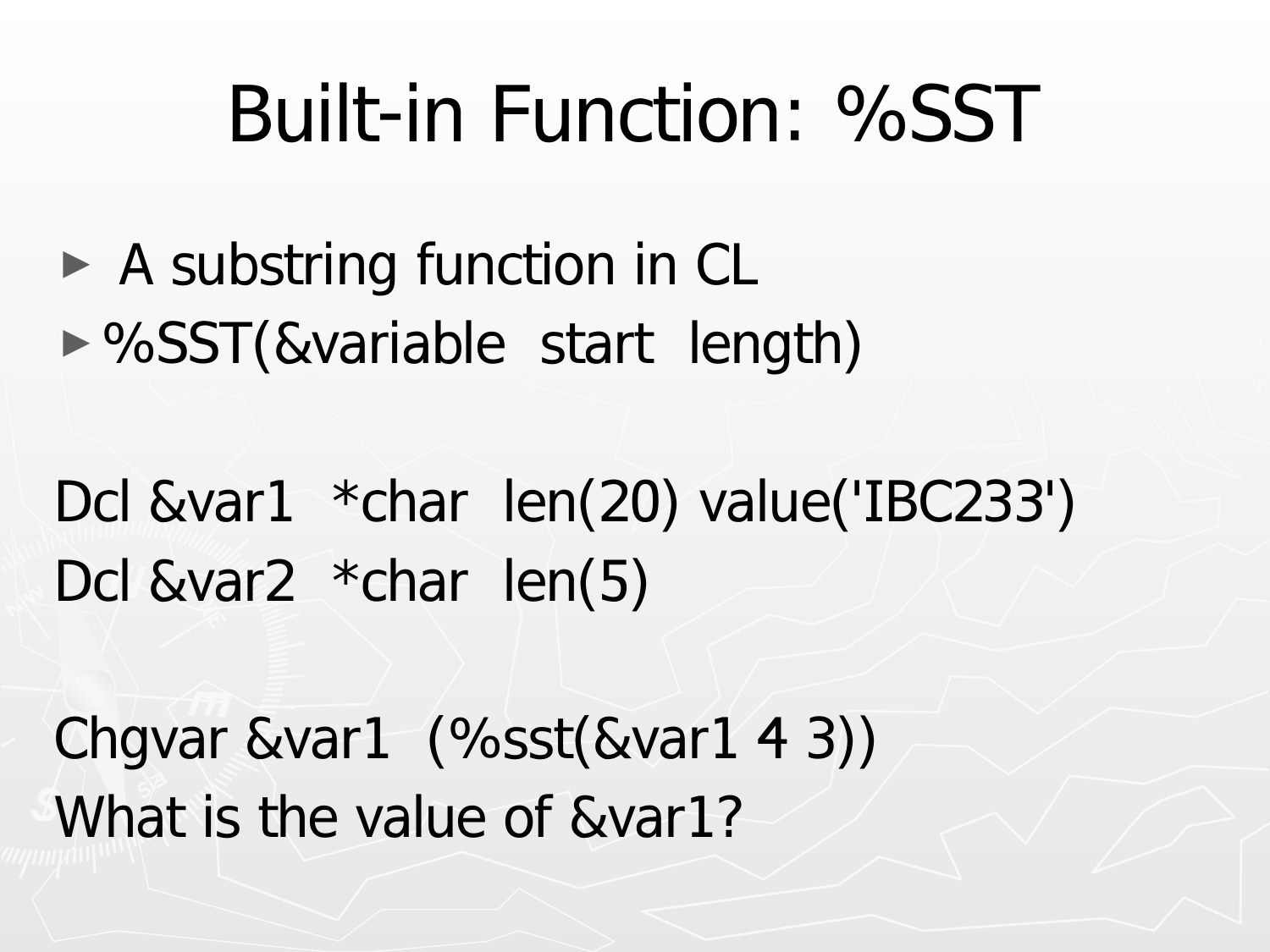

# Built-in Function: %SST
 A substring function in CL
%SST(&variable  start  length)

Dcl &var1  *char  len(20) value('IBC233')
Dcl &var2  *char  len(5)

Chgvar &var1  (%sst(&var1 4 3))
What is the value of &var1?